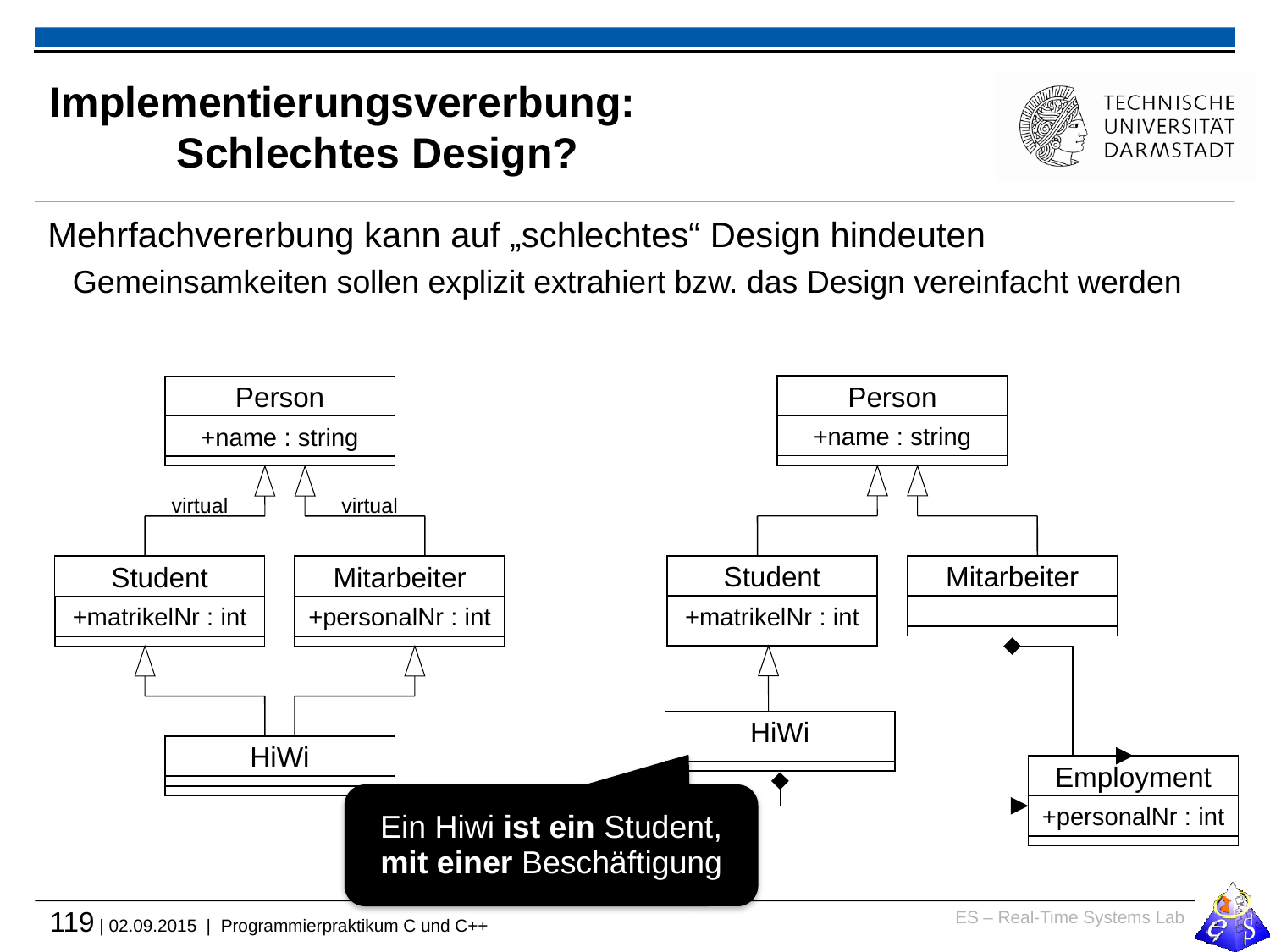

# Implementierungsvererbung: Schlechtes Design?
Mehrfachvererbung kann auf „schlechtes“ Design hindeuten
Gemeinsamkeiten sollen explizit extrahiert bzw. das Design vereinfacht werden
Person
Person
+name : string
+name : string

virtual
virtual

Student
Mitarbeiter
Student
Mitarbeiter
+matrikelNr : int

+matrikelNr : int
+personalNr : int

HiWi
HiWi

Employment

Ein Hiwi ist ein Student, mit einer Beschäftigung

+personalNr : int